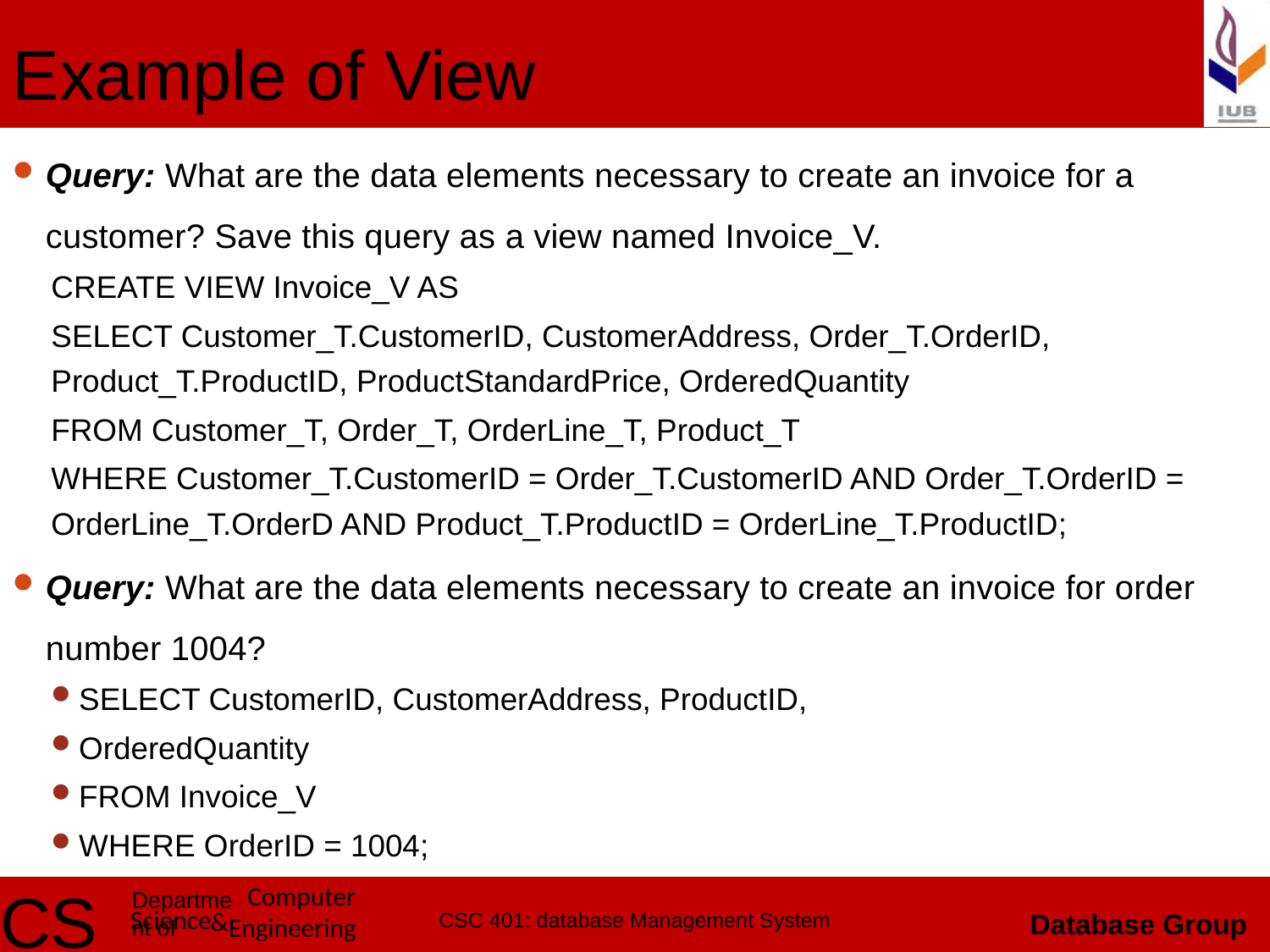

# Example of View
Query: What are the data elements necessary to create an invoice for a customer? Save this query as a view named Invoice_V.
CREATE VIEW Invoice_V AS
SELECT Customer_T.CustomerID, CustomerAddress, Order_T.OrderID, Product_T.ProductID, ProductStandardPrice, OrderedQuantity
FROM Customer_T, Order_T, OrderLine_T, Product_T
WHERE Customer_T.CustomerID = Order_T.CustomerID AND Order_T.OrderID = OrderLine_T.OrderD AND Product_T.ProductID = OrderLine_T.ProductID;
Query: What are the data elements necessary to create an invoice for order number 1004?
SELECT CustomerID, CustomerAddress, ProductID,
OrderedQuantity
FROM Invoice_V
WHERE OrderID = 1004;
CSC 401: database Management System